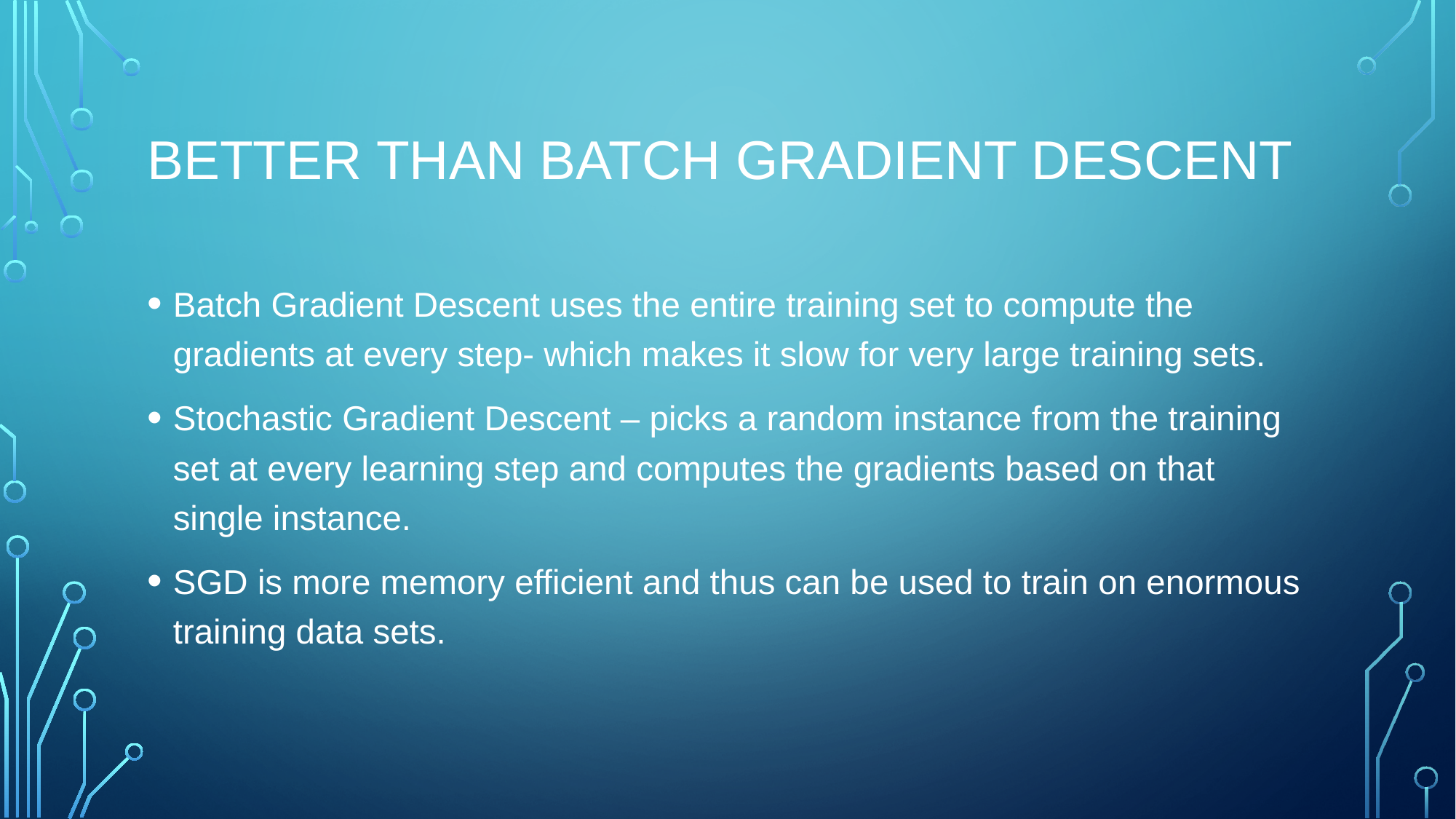

# Better than batch gradient descent
Batch Gradient Descent uses the entire training set to compute the gradients at every step- which makes it slow for very large training sets.
Stochastic Gradient Descent – picks a random instance from the training set at every learning step and computes the gradients based on that single instance.
SGD is more memory efficient and thus can be used to train on enormous training data sets.